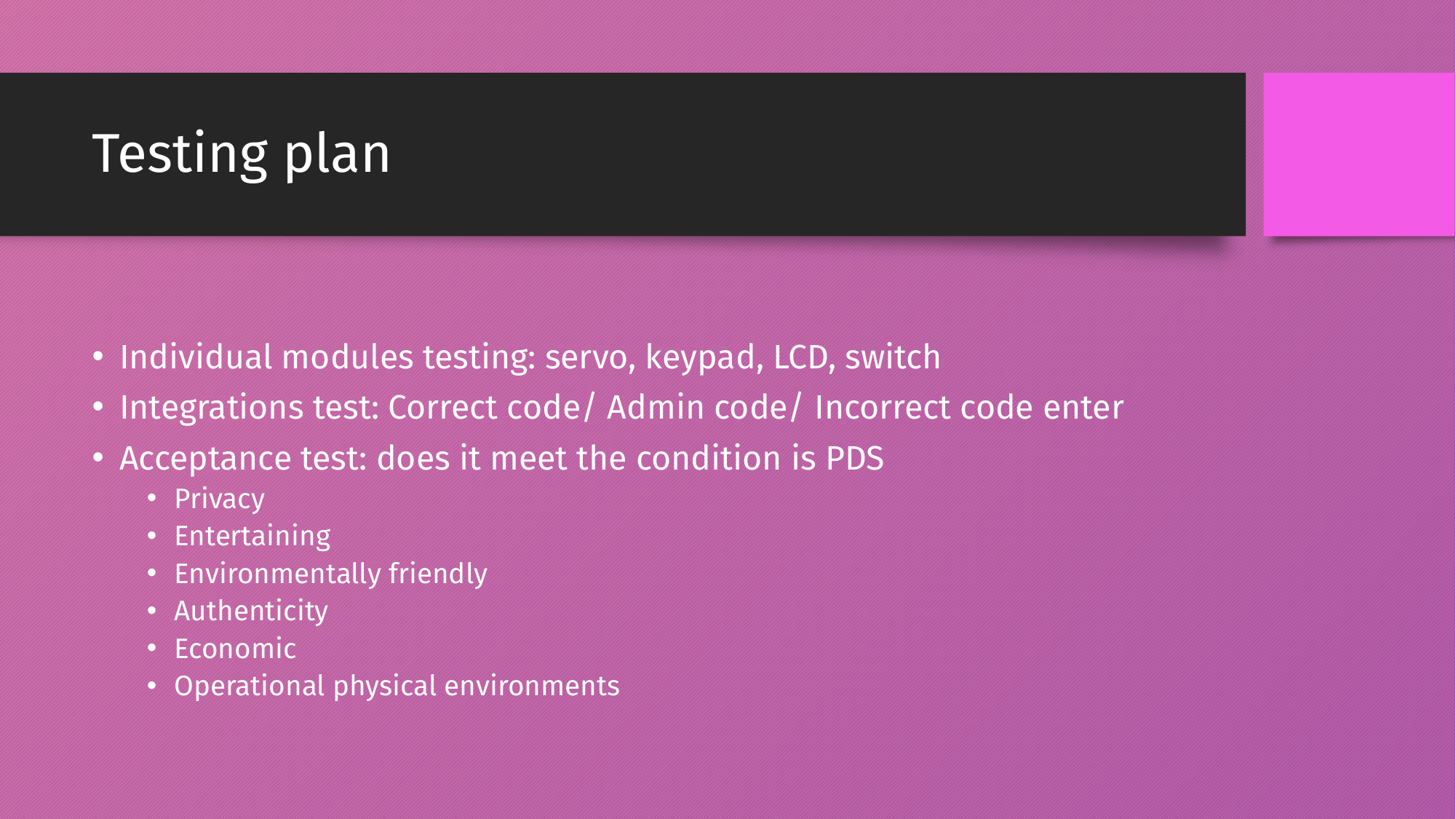

# Testing plan

Individual modules testing: servo, keypad, LCD, switch
Integrations test: Correct code/ Admin code/ Incorrect code enter
Acceptance test: does it meet the condition is PDS
Privacy
Entertaining
Environmentally friendly
Authenticity
Economic
Operational physical environments